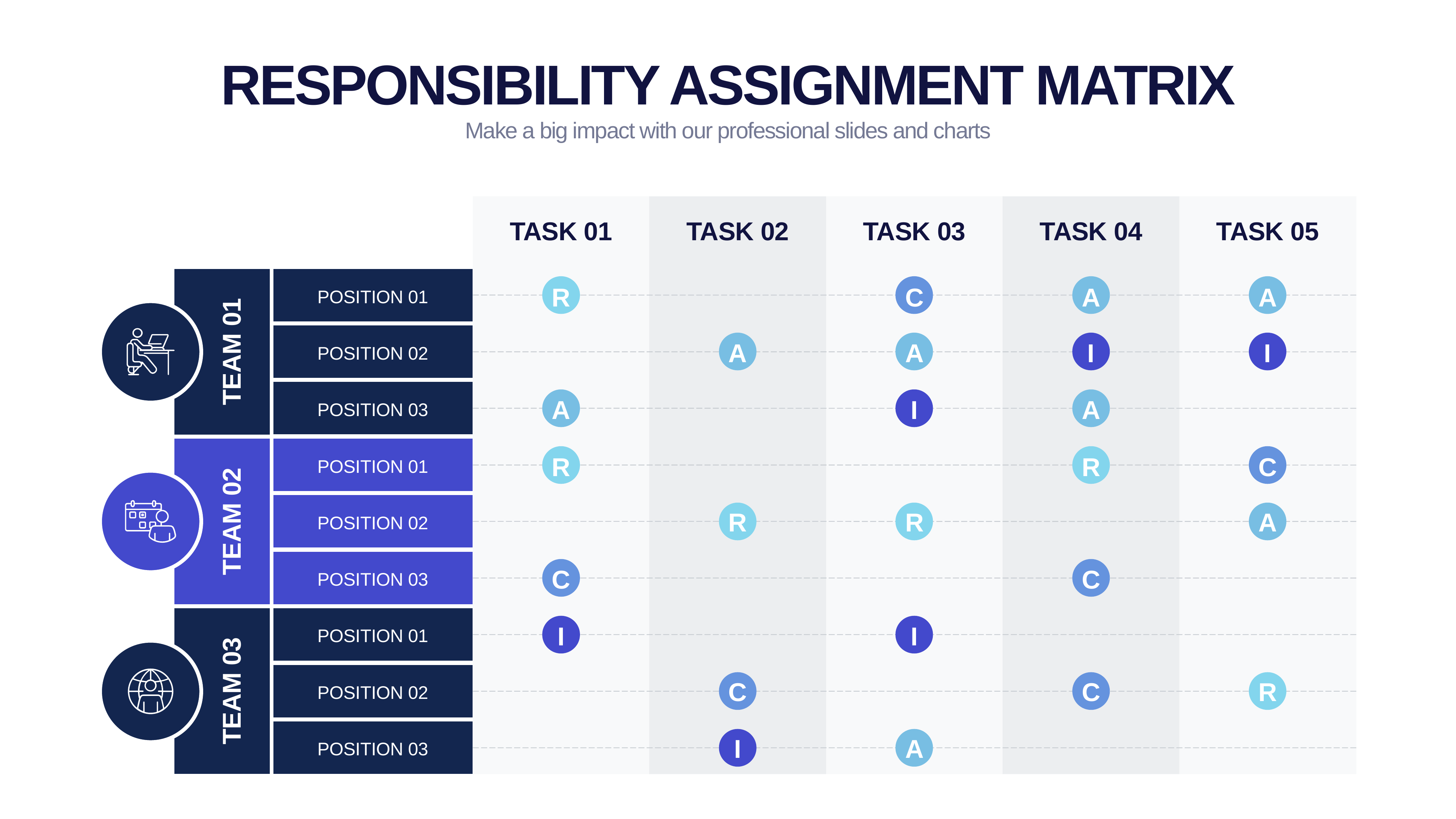

RESPONSIBILITY ASSIGNMENT MATRIX
Make a big impact with our professional slides and charts

TASK 01
TASK 02
TASK 03
TASK 04
TASK 05

R

C

A

A
POSITION 01

A

A

I

I
TEAM 01
POSITION 02

A

I

A
POSITION 03

R

R

C
POSITION 01

R

R

A
TEAM 02
POSITION 02

C

C
POSITION 03

I

I
POSITION 01

C

C

R
TEAM 03
POSITION 02

I

A
POSITION 03